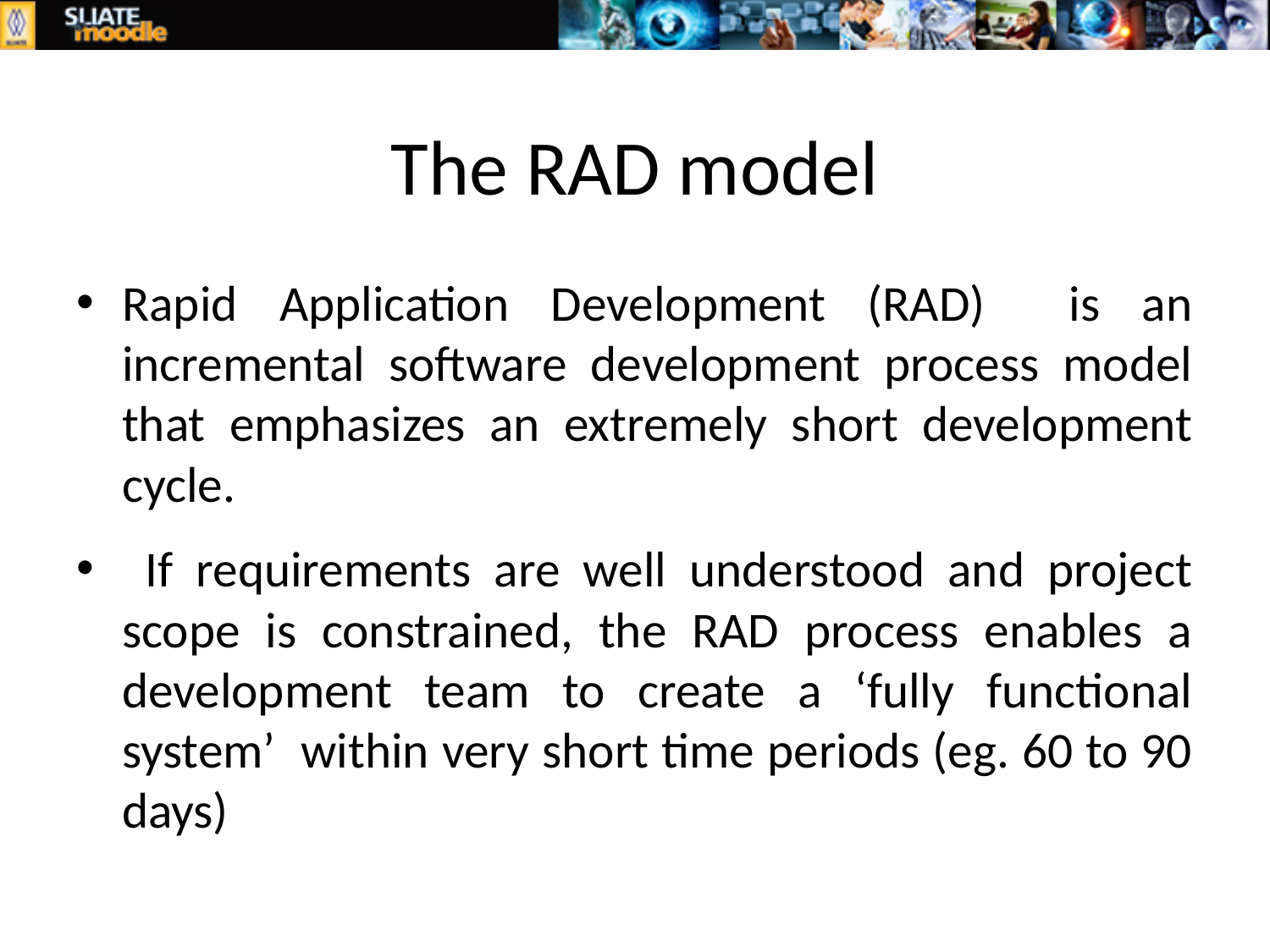

# The RAD model
Rapid Application Development (RAD)  is an incremental software development process model that emphasizes an extremely short development cycle.
 If requirements are well understood and project scope is constrained, the RAD process enables a development team to create a ‘fully functional system’  within very short time periods (eg. 60 to 90 days)